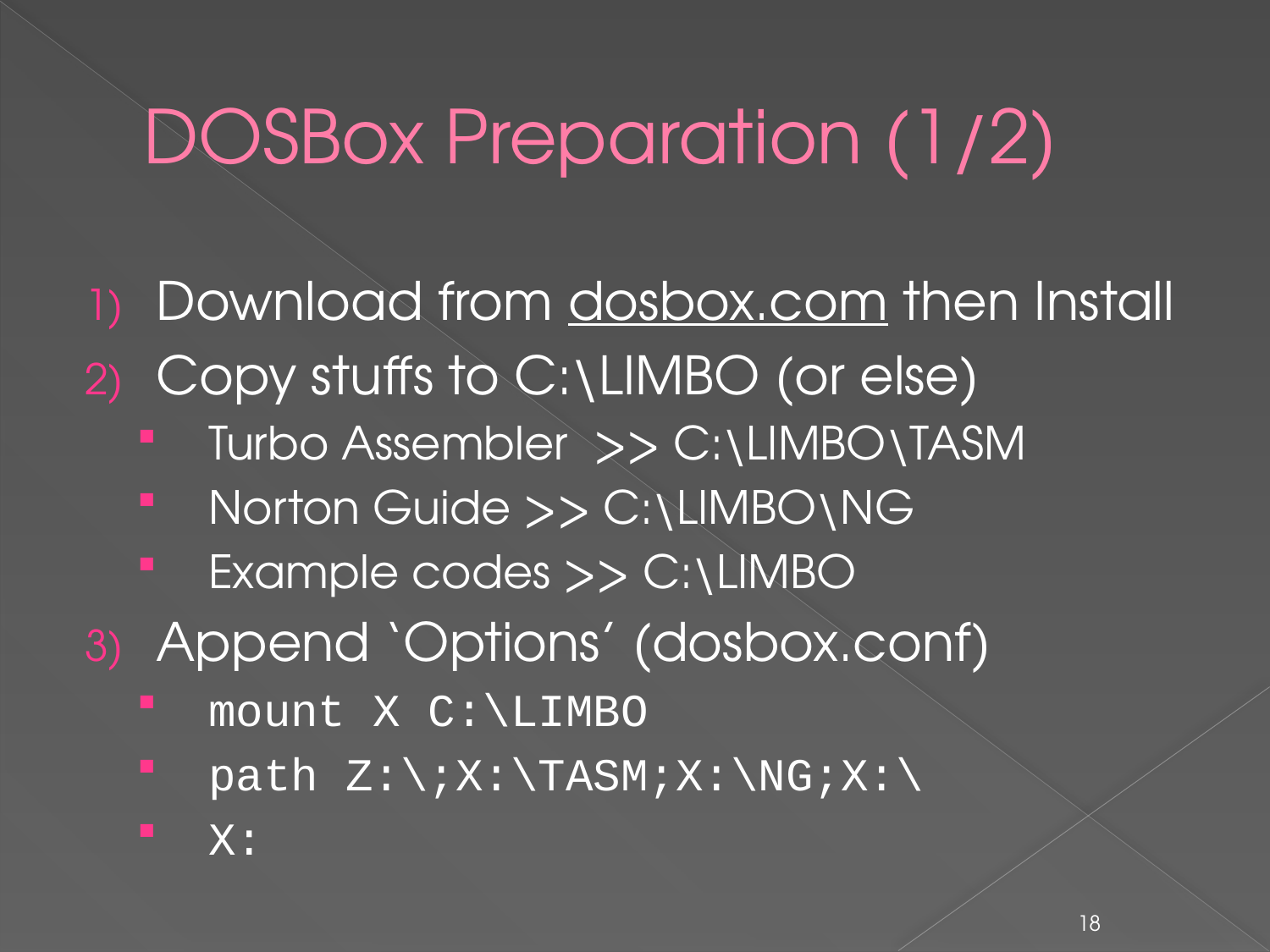

# DOSBox Preparation (1/2)
Download from dosbox.com then Install
Copy stuffs to C:\LIMBO (or else)
Turbo Assembler  >> C:\LIMBO\TASM
Norton Guide >> C:\LIMBO\NG
Example codes >> C:\LIMBO
Append ‘Options’ (dosbox.conf)
mount X C:\LIMBO
path Z:\;X:\TASM;X:\NG;X:\
X:
18